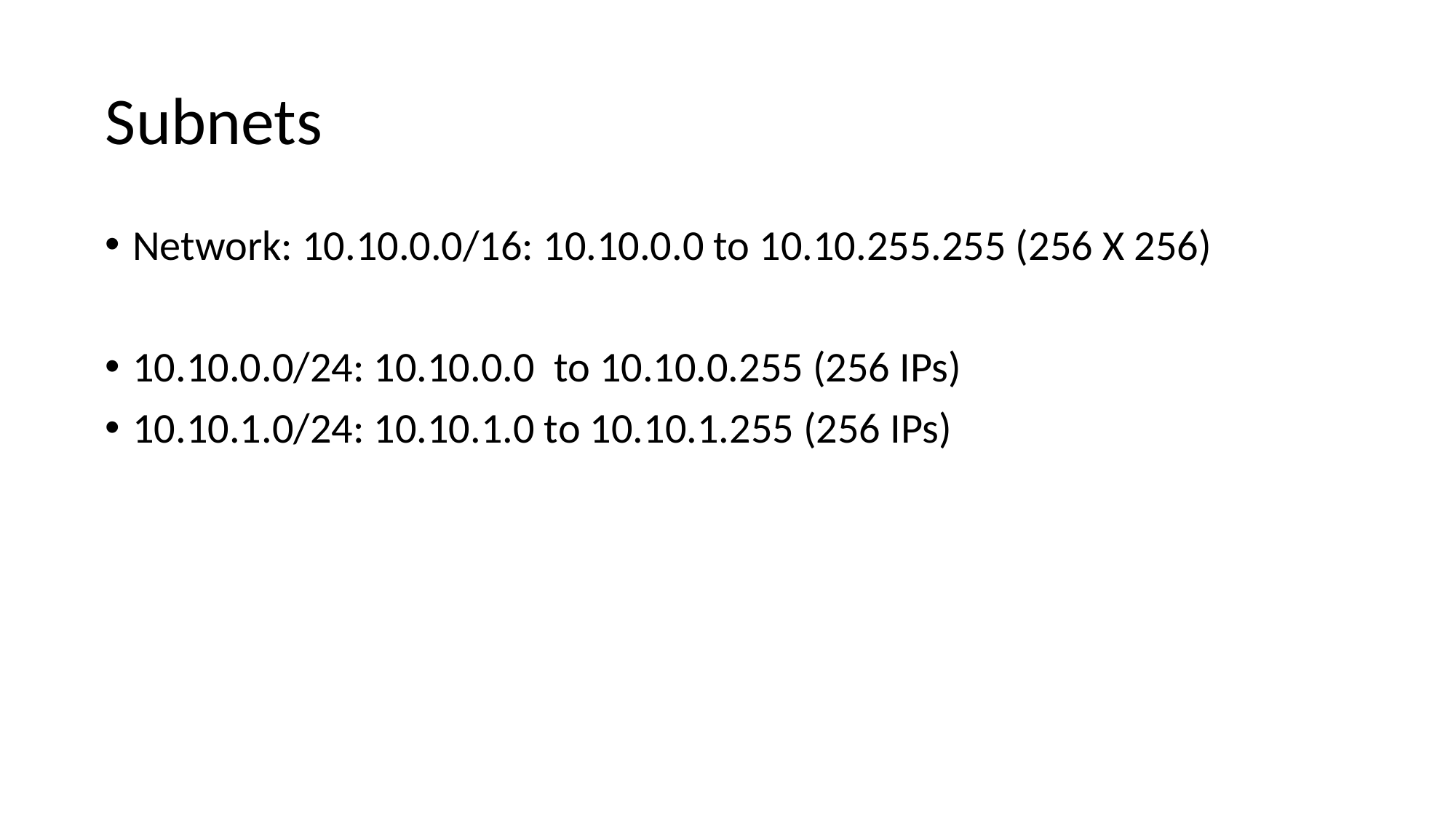

# Subnets
Network: 10.10.0.0/16: 10.10.0.0 to 10.10.255.255 (256 X 256)

10.10.0.0/24: 10.10.0.0  to 10.10.0.255 (256 IPs)
10.10.1.0/24: 10.10.1.0 to 10.10.1.255 (256 IPs)